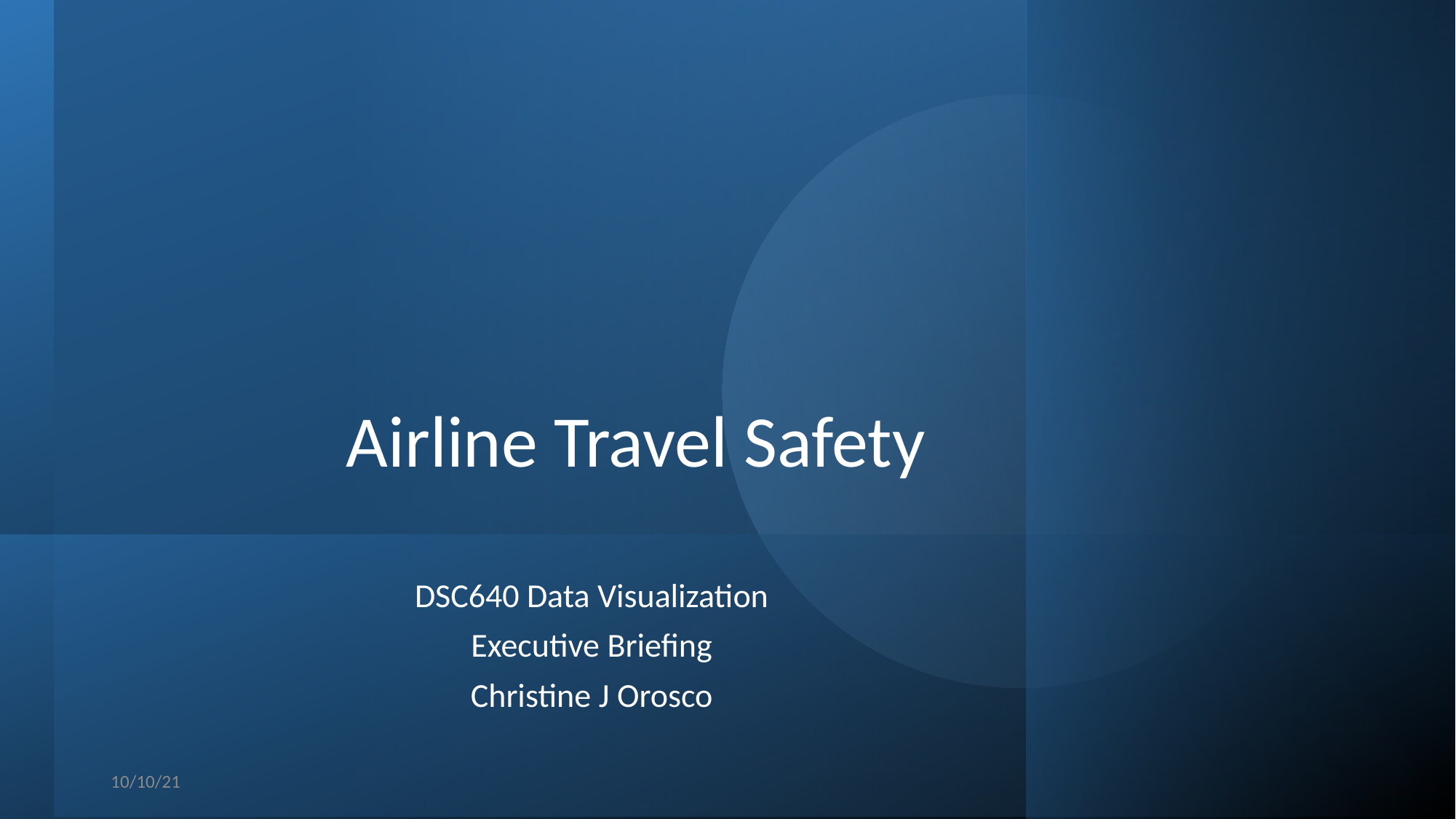

# Airline Travel Safety

DSC640 Data Visualization
Executive Briefing
Christine J Orosco
10/10/21